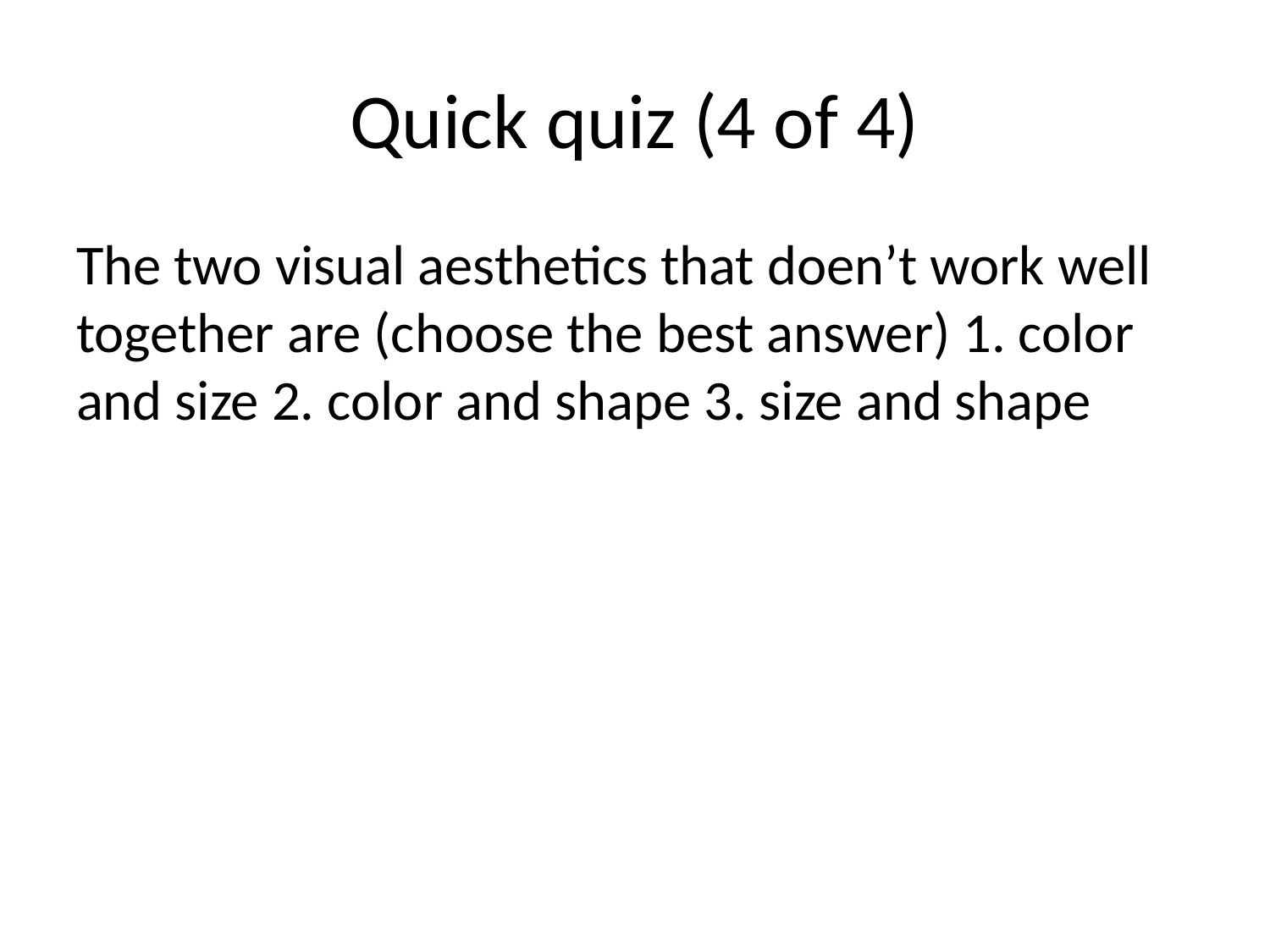

# Quick quiz (4 of 4)
The two visual aesthetics that doen’t work well together are (choose the best answer) 1. color and size 2. color and shape 3. size and shape